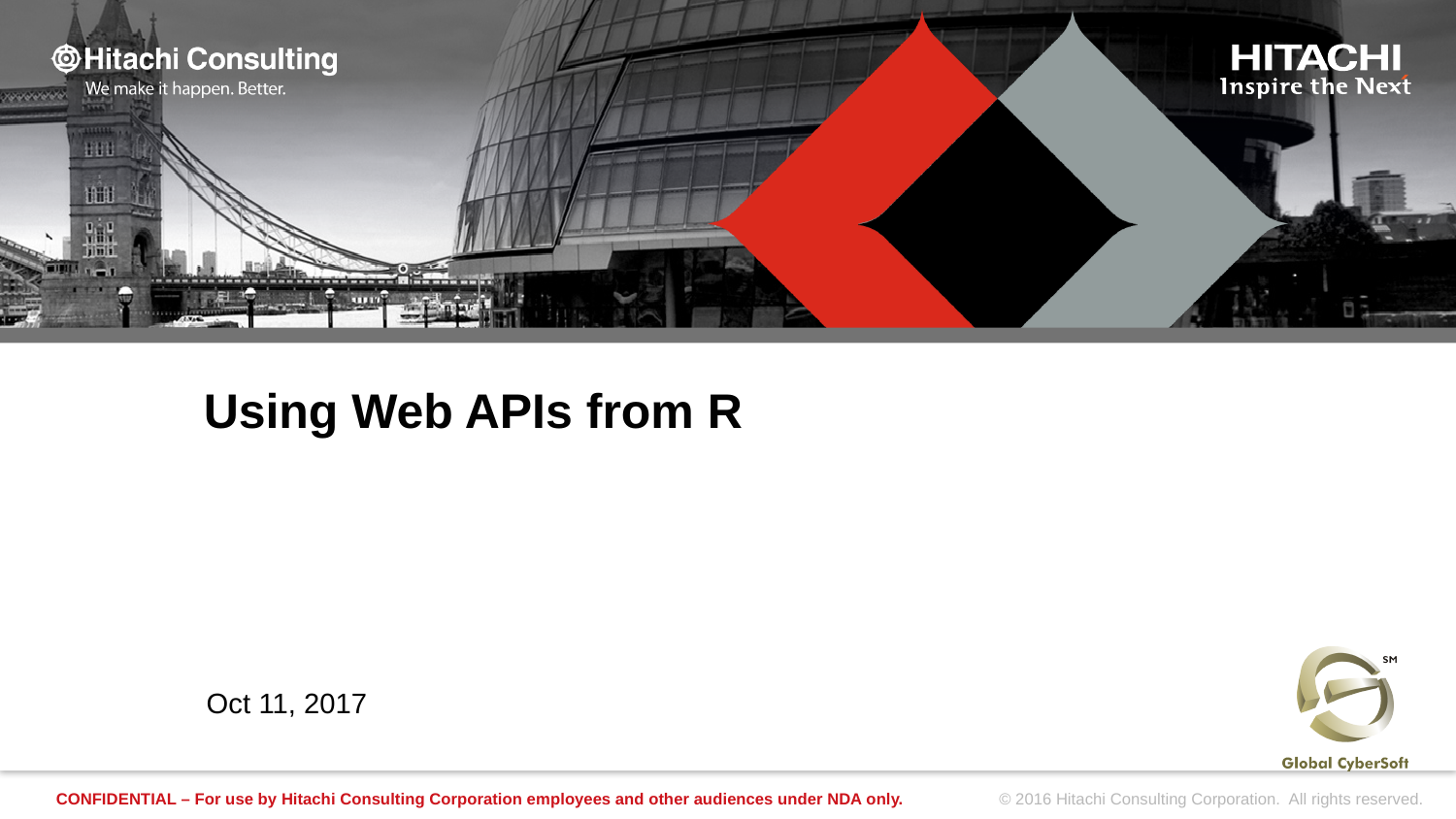

# Using Web APIs from R
Oct 11, 2017